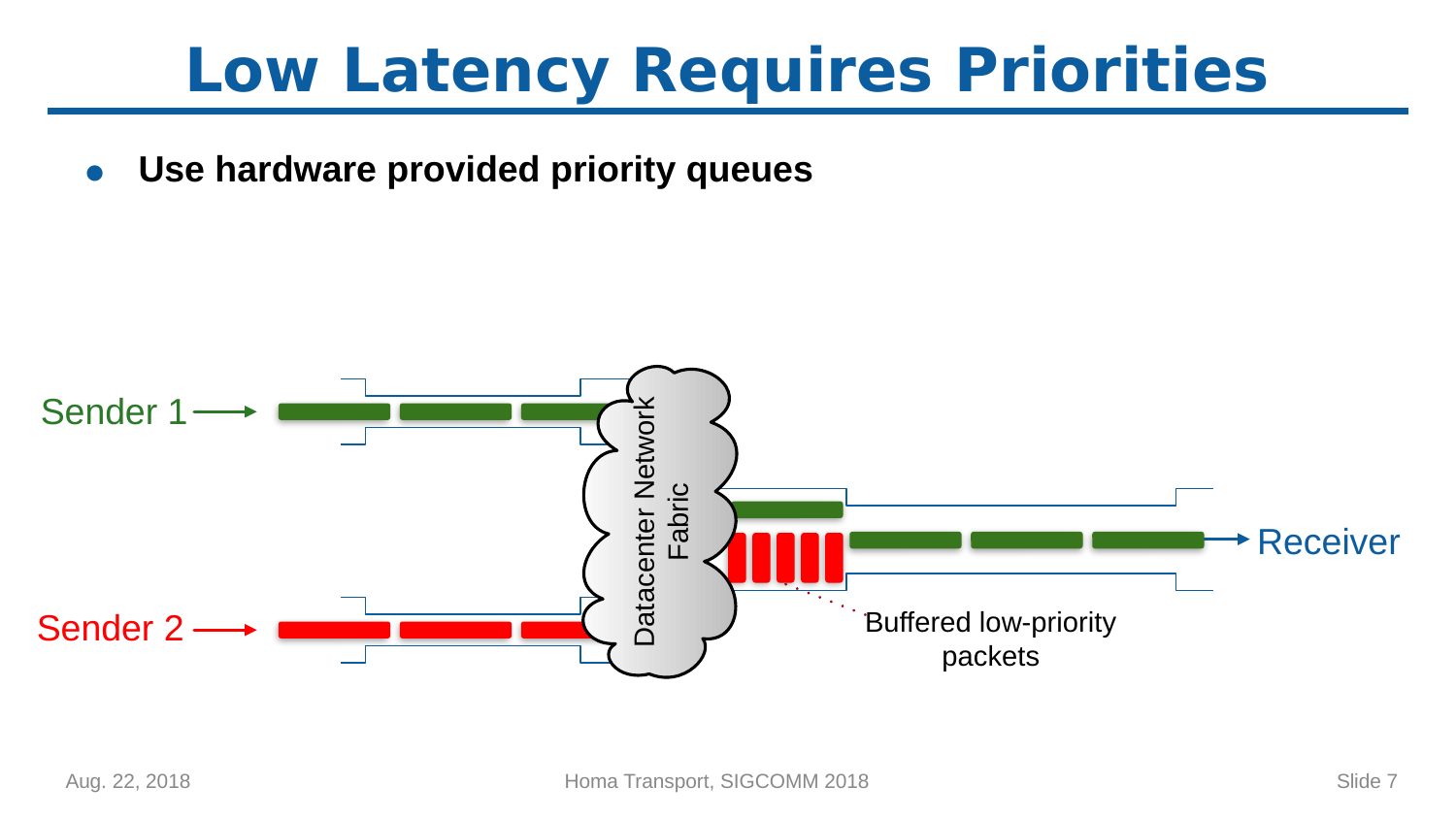

# Low Latency Requires Priorities
Use hardware provided priority queues

Sender 1
Datacenter Network Fabric

Receiver

Buffered low-priority packets
Sender 2
Slide 7